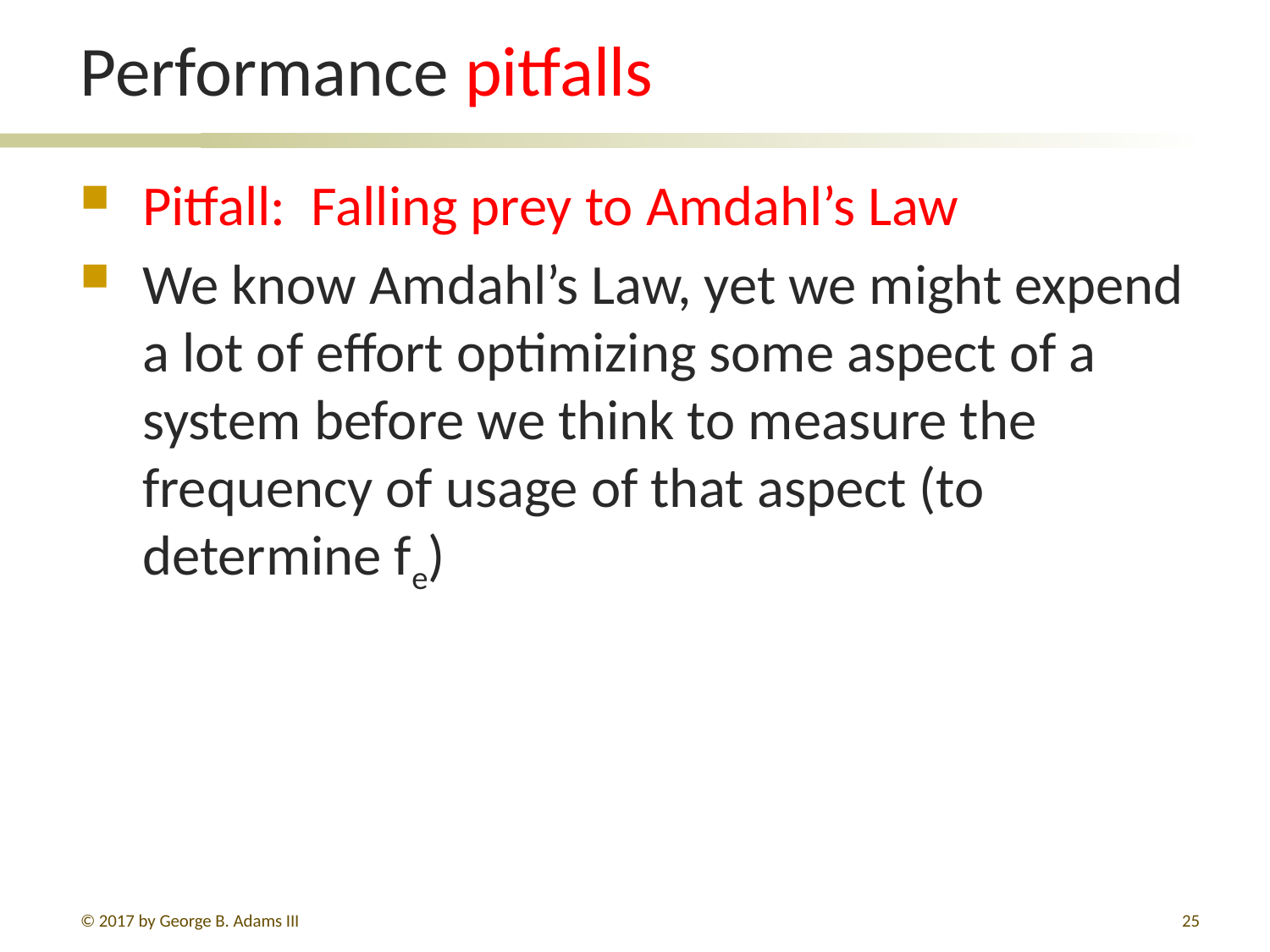

# Performance pitfalls
Pitfall:  Falling prey to Amdahl’s Law
We know Amdahl’s Law, yet we might expend a lot of effort optimizing some aspect of a system before we think to measure the frequency of usage of that aspect (to determine fe)
© 2017 by George B. Adams III
25